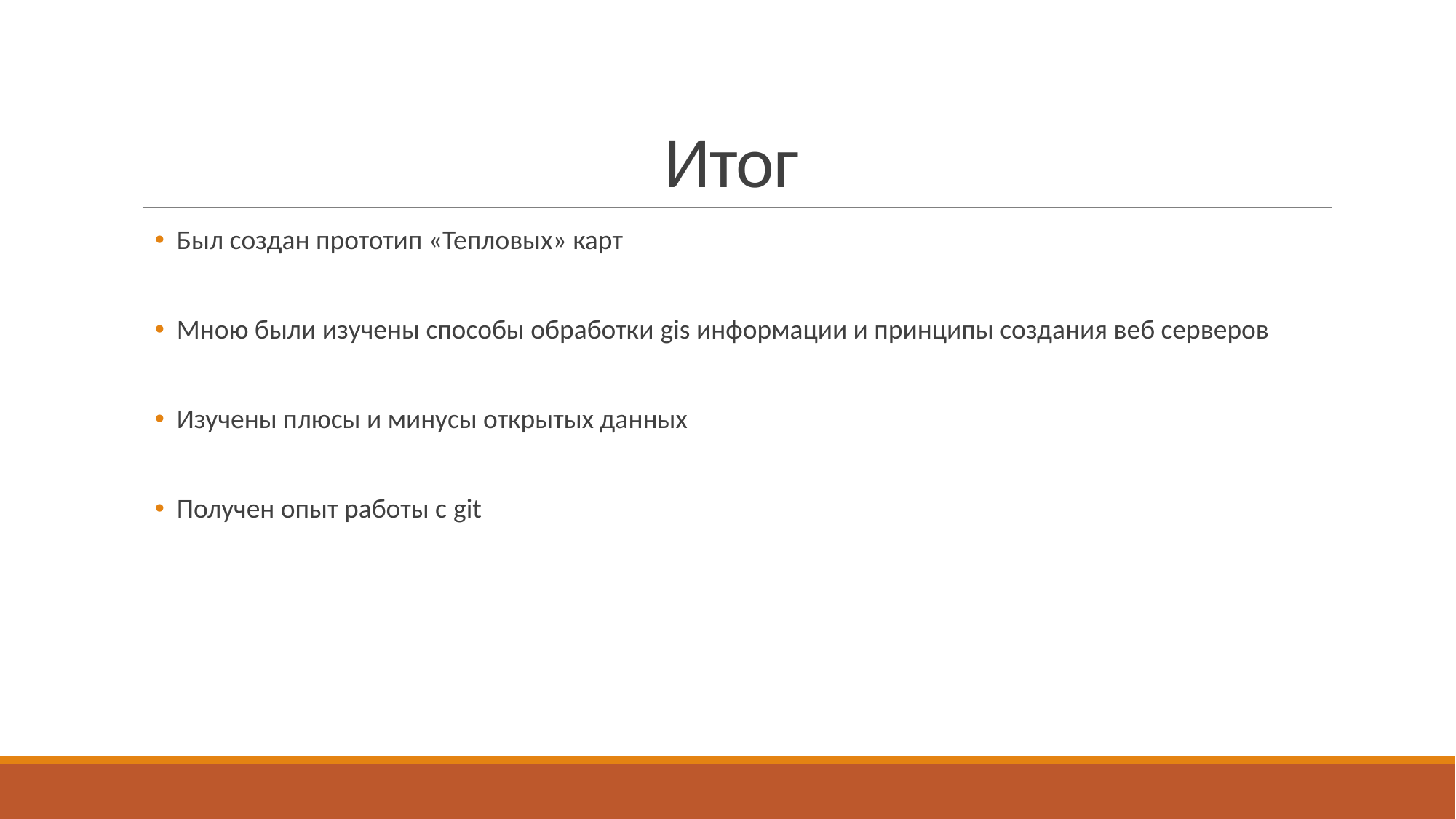

# Итог
Был создан прототип «Тепловых» карт

Мною были изучены способы обработки gis информации и принципы создания веб серверов

Изучены плюсы и минусы открытых данных

Получен опыт работы с git